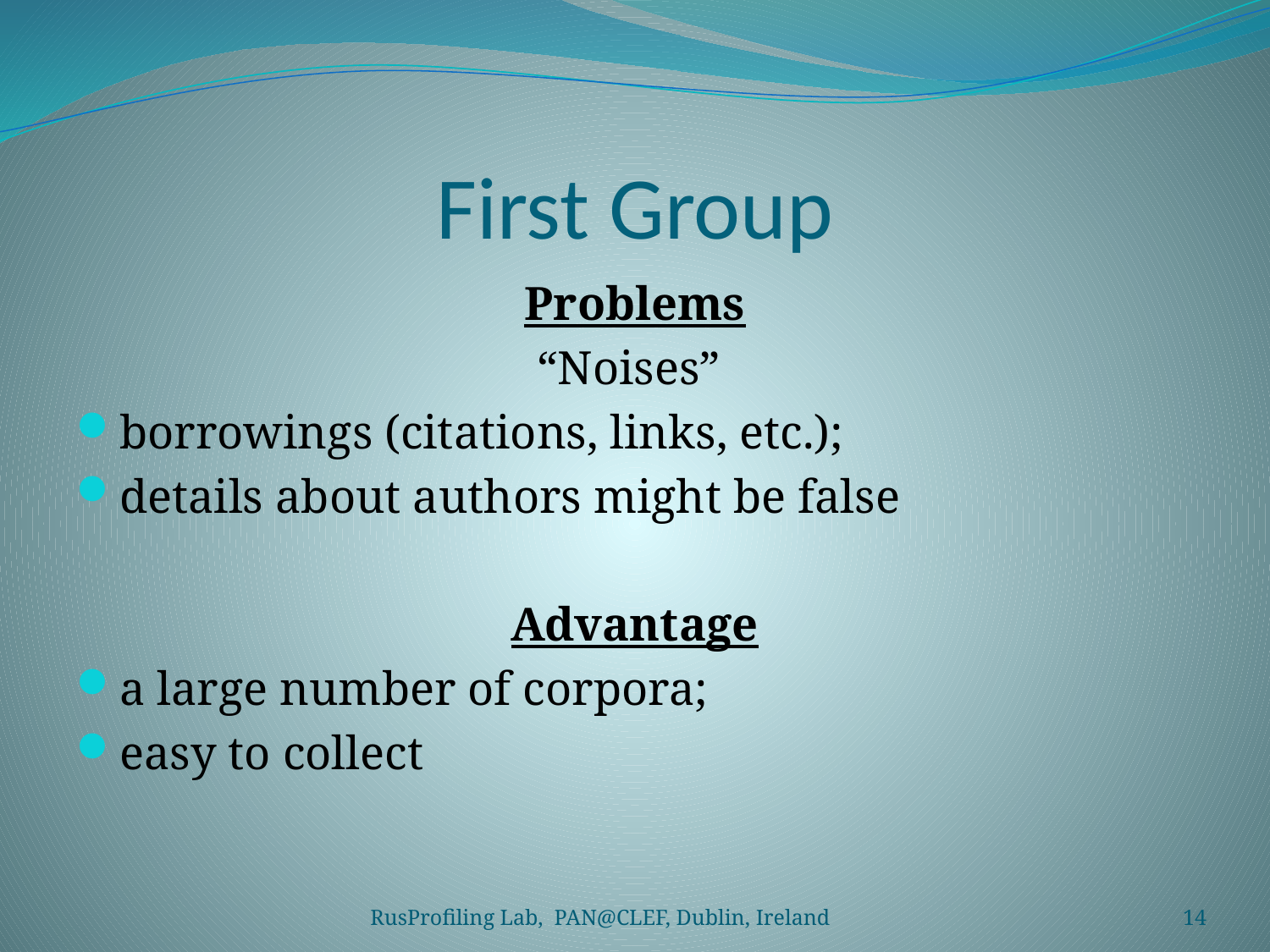

# First Group
Problems
 “Noises”
borrowings (citations, links, etc.);
details about authors might be false

Advantage
a large number of corpora;
easy to collect

RusProfiling Lab,  PAN@CLEF, Dublin, Ireland
14